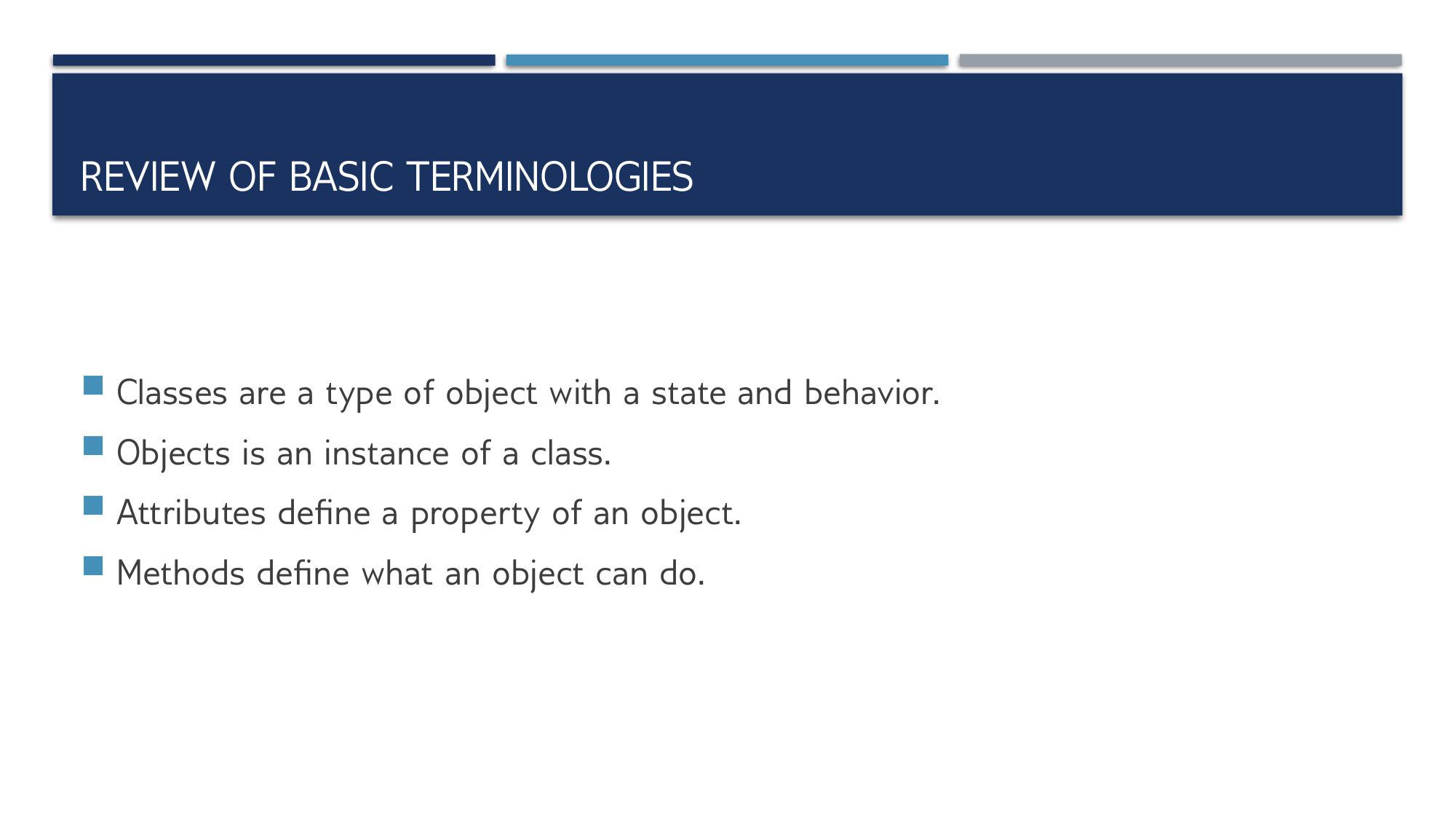

# Review of Basic Terminologies
Classes are a type of object with a state and behavior.
Objects is an instance of a class.
Attributes define a property of an object.
Methods define what an object can do.